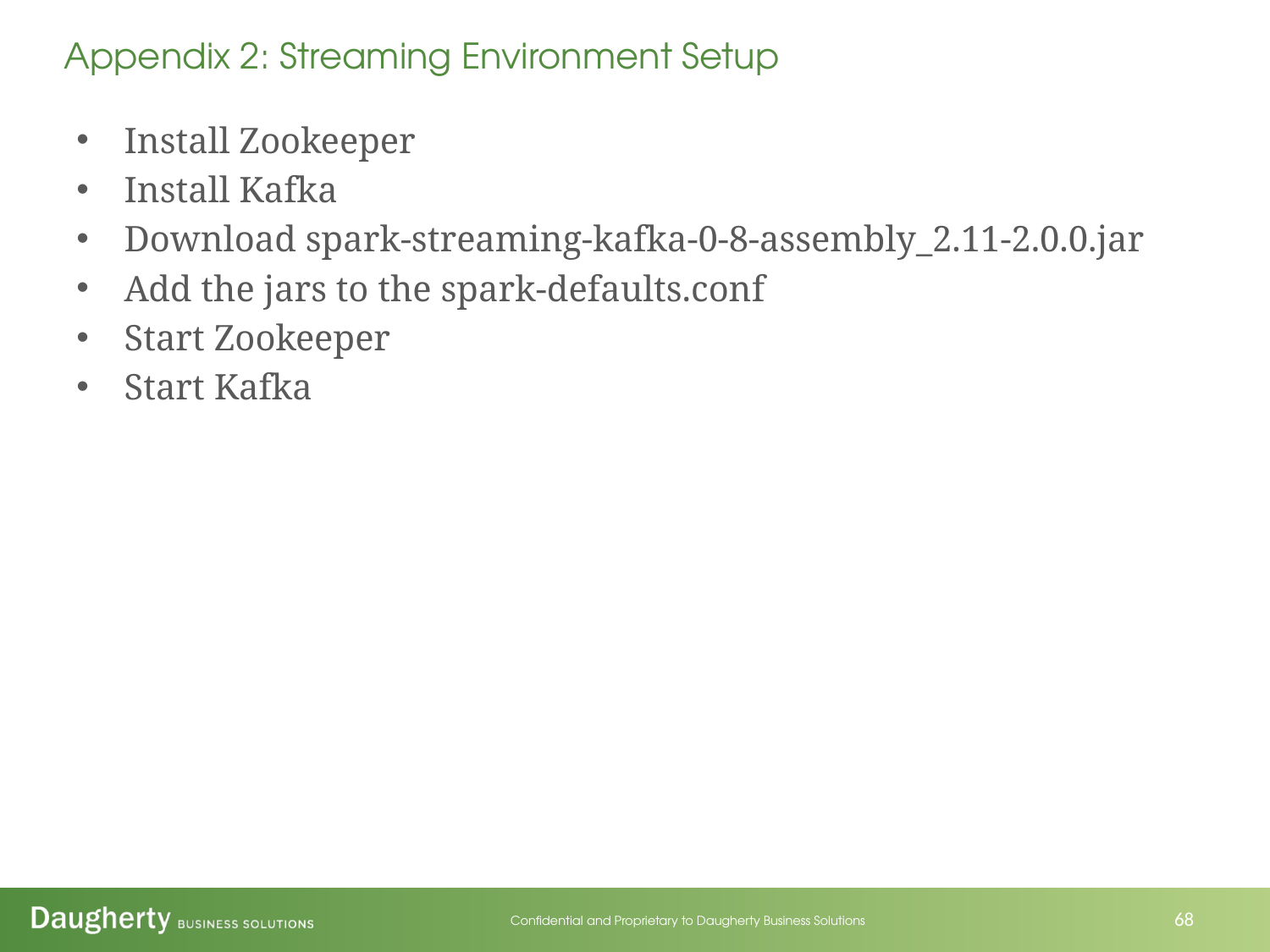

Appendix 2: Streaming Environment Setup
Install Zookeeper
Install Kafka
Download spark-streaming-kafka-0-8-assembly_2.11-2.0.0.jar
Add the jars to the spark-defaults.conf
Start Zookeeper
Start Kafka
68